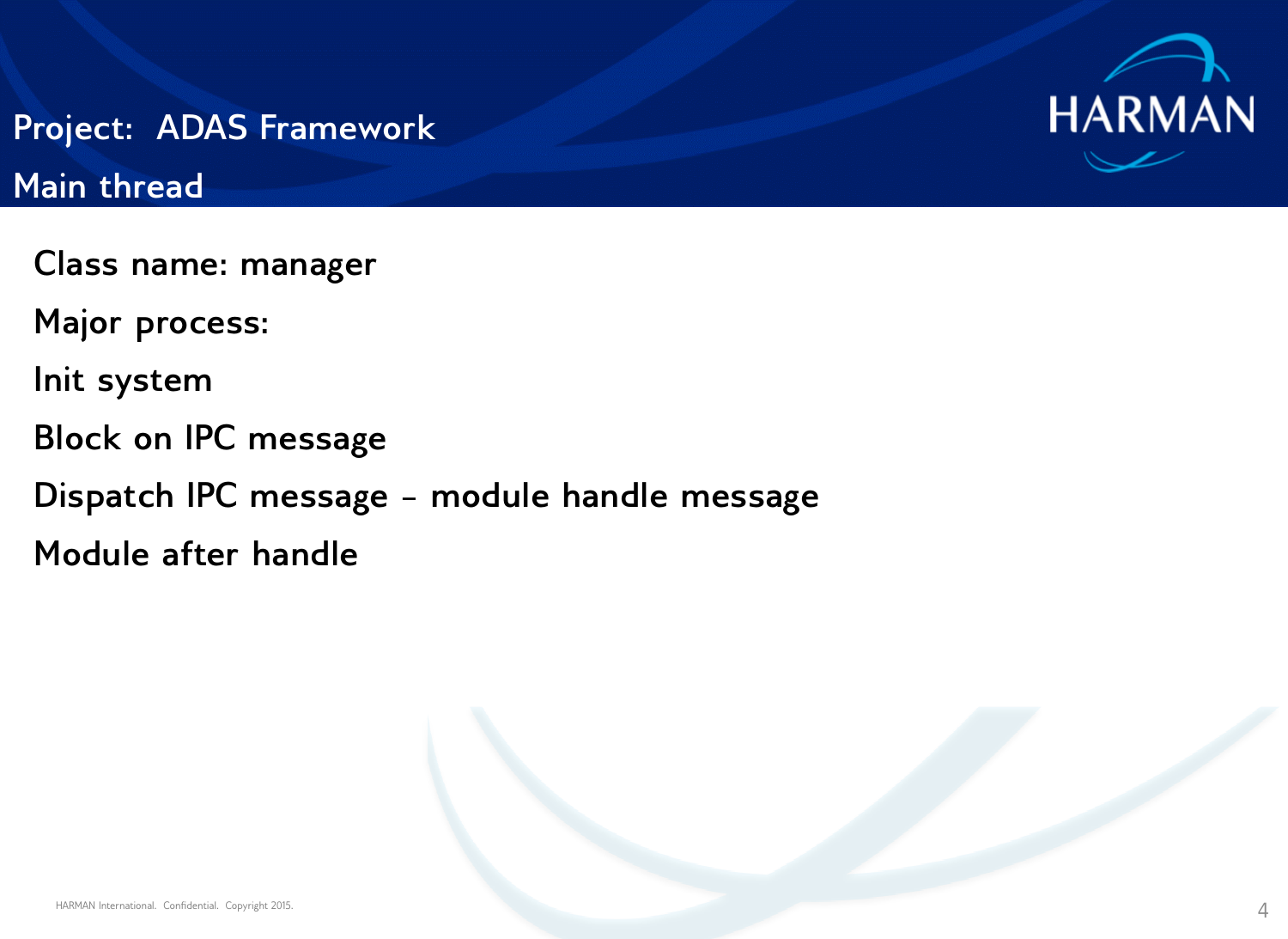

Project:  ADAS Framework
Main thread
Class name: manager
Major process:
Init system
Block on IPC message
Dispatch IPC message – module handle message
Module after handle

4